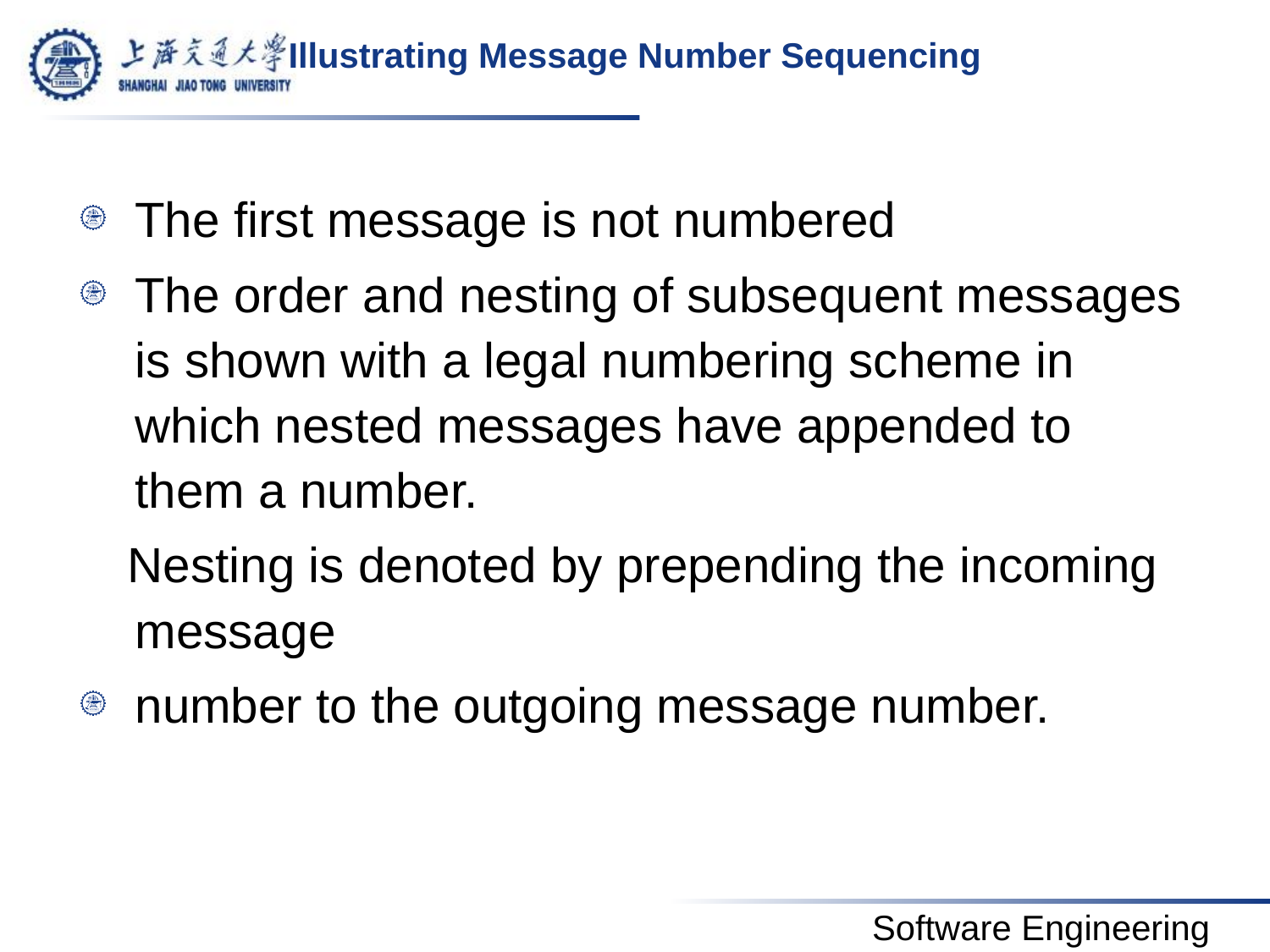

# Illustrating Message Number Sequencing
The first message is not numbered
The order and nesting of subsequent messages is shown with a legal numbering scheme in which nested messages have appended to them a number.
    Nesting is denoted by prepending the incoming message
number to the outgoing message number.